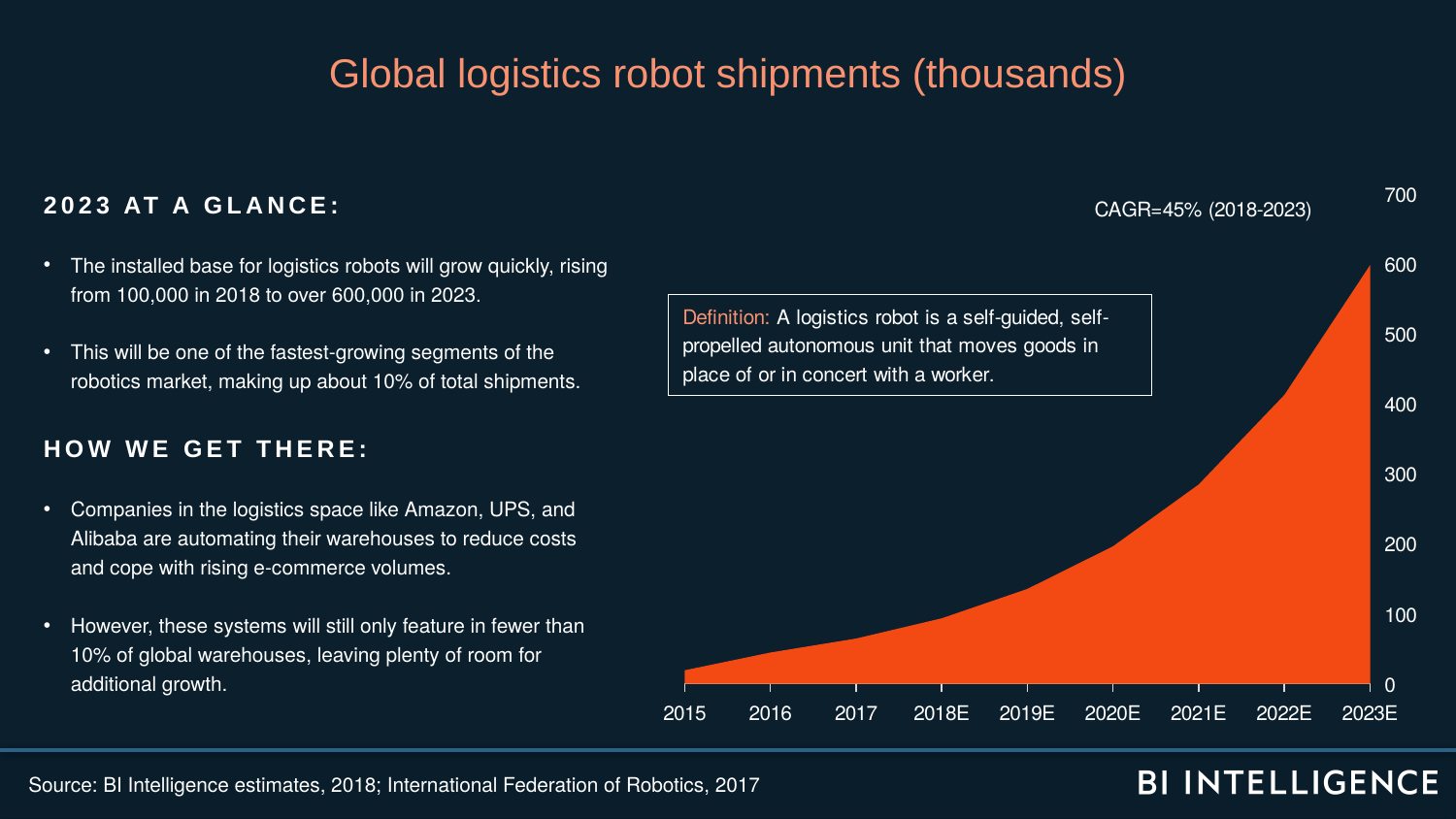

Global logistics robot shipments (thousands)
2023 AT A GLANCE:

The installed base for logistics robots will grow quickly, rising from 100,000 in 2018 to over 600,000 in 2023.

This will be one of the fastest-growing segments of the robotics market, making up about 10% of total shipments.

How we get there:

Companies in the logistics space like Amazon, UPS, and Alibaba are automating their warehouses to reduce costs and cope with rising e-commerce volumes.

However, these systems will still only feature in fewer than 10% of global warehouses, leaving plenty of room for additional growth.

### Chart

| Category | Logistics robotic units (thousands) |
|---|---|
| 2015 | 19.0 |
| 2016 | 44.4 |
| 2017 | 64.38 |
| 2018E | 93.35099999999998 |
| 2019E | 135.35895 |
| 2020E | 196.2704775 |
| 2021E | 284.5921923749999 |
| 2022E | 412.65867894375 |
| 2023E | 598.3550844684373 |
Source: BI Intelligence estimates, 2018; International Federation of Robotics, 2017